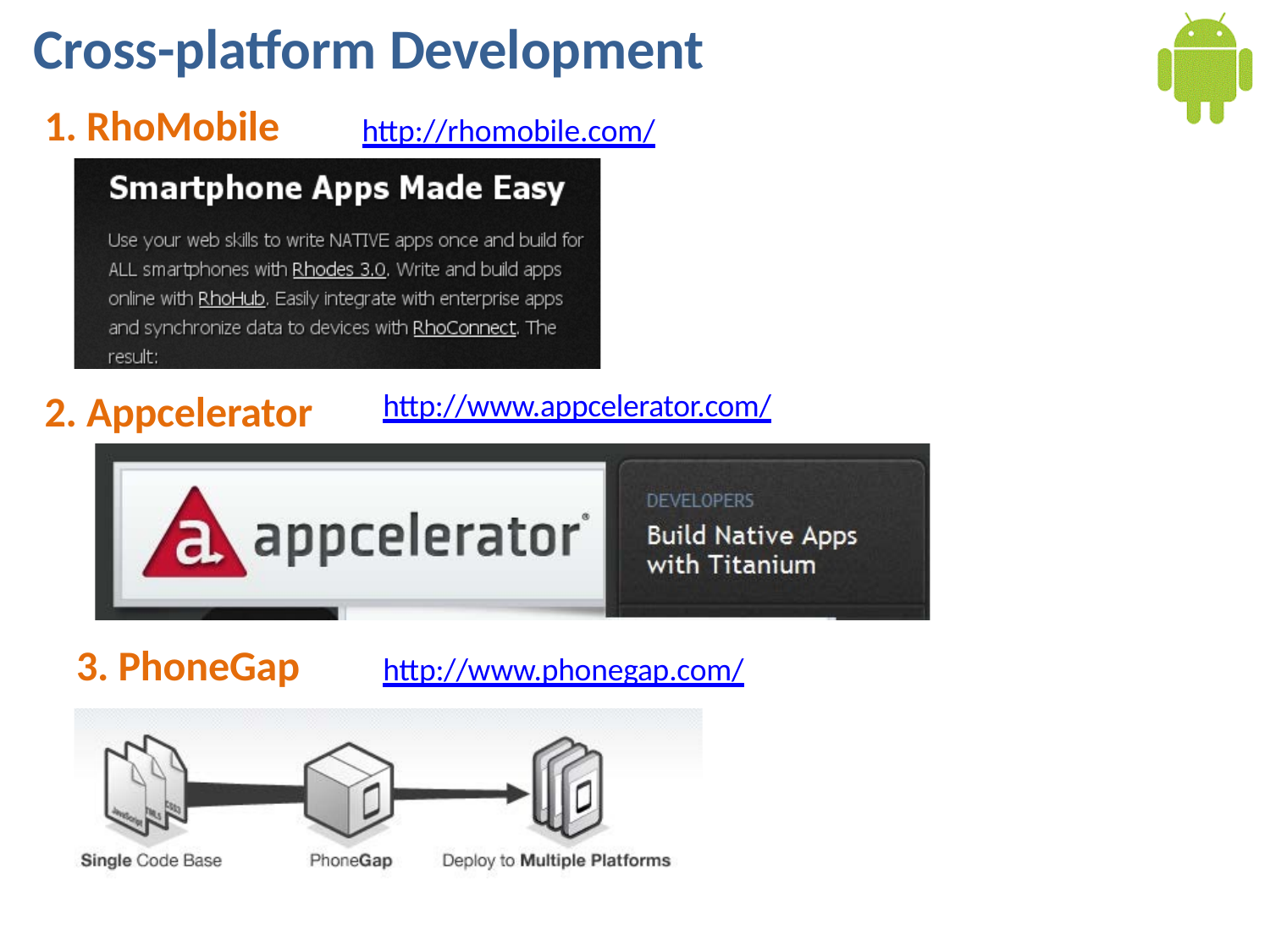

# Cross-platform Development

1. RhoMobile
http://rhomobile.com/

2. Appcelerator
http://www.appcelerator.com/

3. PhoneGap
http://www.phonegap.com/